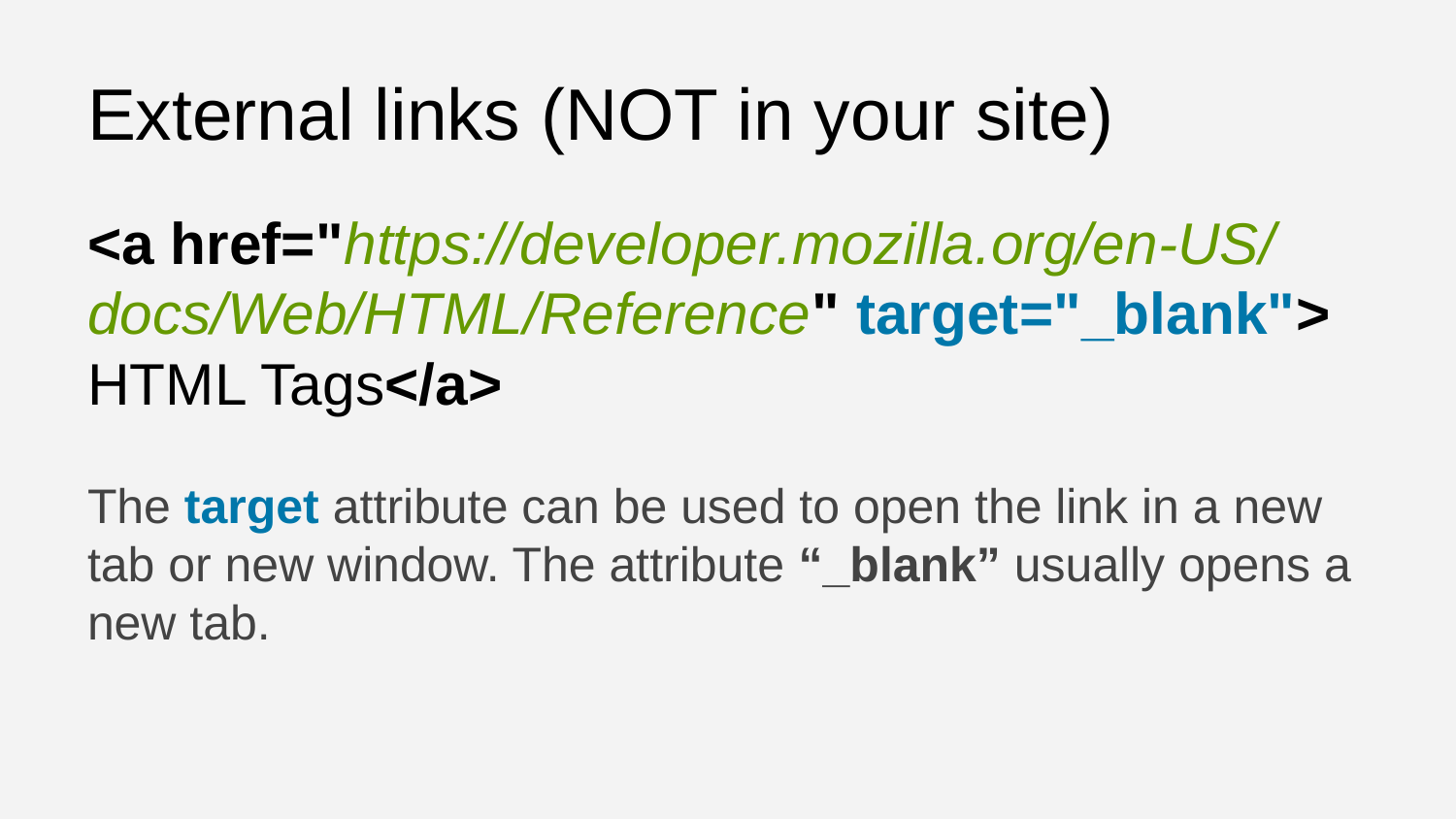

# External links (NOT in your site)
<a href="https://developer.mozilla.org/en-US/
docs/Web/HTML/Reference" target="_blank">
HTML Tags</a>
The target attribute can be used to open the link in a new tab or new window. The attribute “_blank” usually opens a new tab.